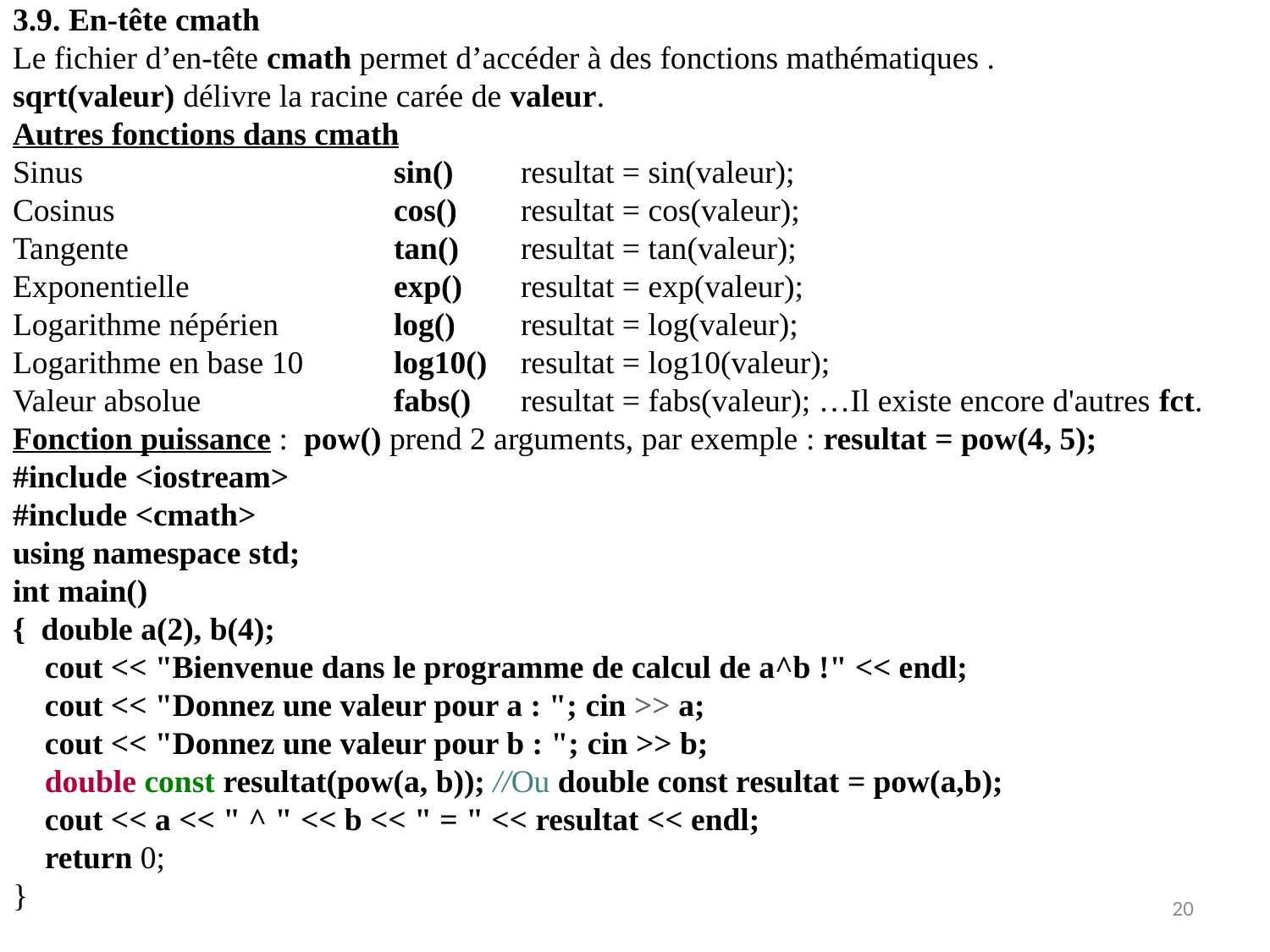

3.9. En-tête cmath
Le fichier d’en-tête cmath permet d’accéder à des fonctions mathématiques .
sqrt(valeur) délivre la racine carée de valeur.
Autres fonctions dans cmath
Sinus			sin()	resultat = sin(valeur);
Cosinus			cos()	resultat = cos(valeur);
Tangente			tan()	resultat = tan(valeur);
Exponentielle		exp()	resultat = exp(valeur);
Logarithme népérien	log()	resultat = log(valeur);
Logarithme en base 10	log10()	resultat = log10(valeur);
Valeur absolue 		fabs()	resultat = fabs(valeur); …Il existe encore d'autres fct.
Fonction puissance :  pow() prend 2 arguments, par exemple : resultat = pow(4, 5);
#include <iostream>
#include <cmath>
using namespace std;
int main()
{  double a(2), b(4);
    cout << "Bienvenue dans le programme de calcul de a^b !" << endl;
    cout << "Donnez une valeur pour a : "; cin >> a;
    cout << "Donnez une valeur pour b : "; cin >> b;
    double const resultat(pow(a, b)); //Ou double const resultat = pow(a,b);
    cout << a << " ^ " << b << " = " << resultat << endl;
    return 0;
}
20